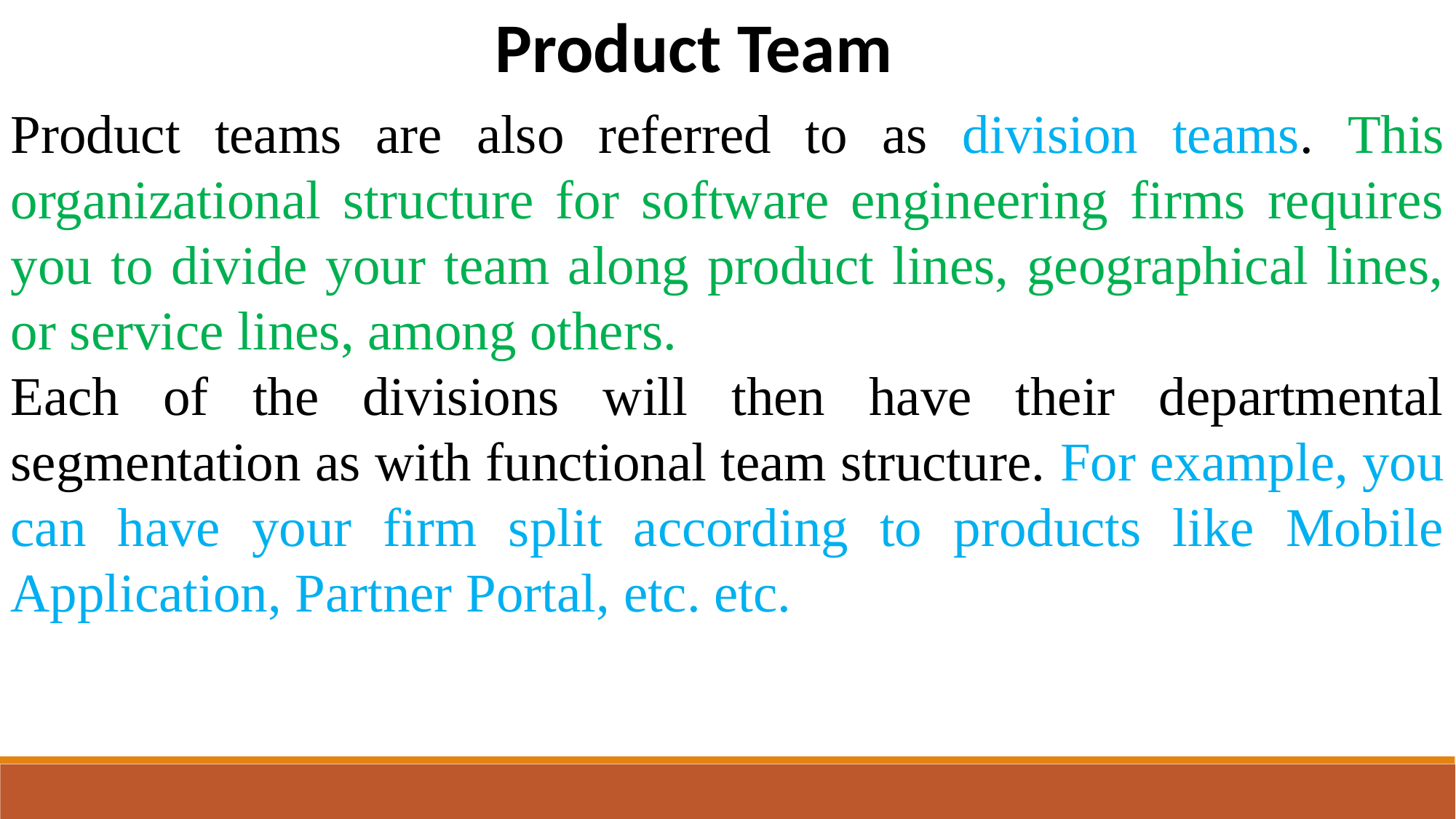

Product Team
Product teams are also referred to as division teams. This organizational structure for software engineering firms requires you to divide your team along product lines, geographical lines, or service lines, among others.
Each of the divisions will then have their departmental segmentation as with functional team structure. For example, you can have your firm split according to products like Mobile Application, Partner Portal, etc. etc.